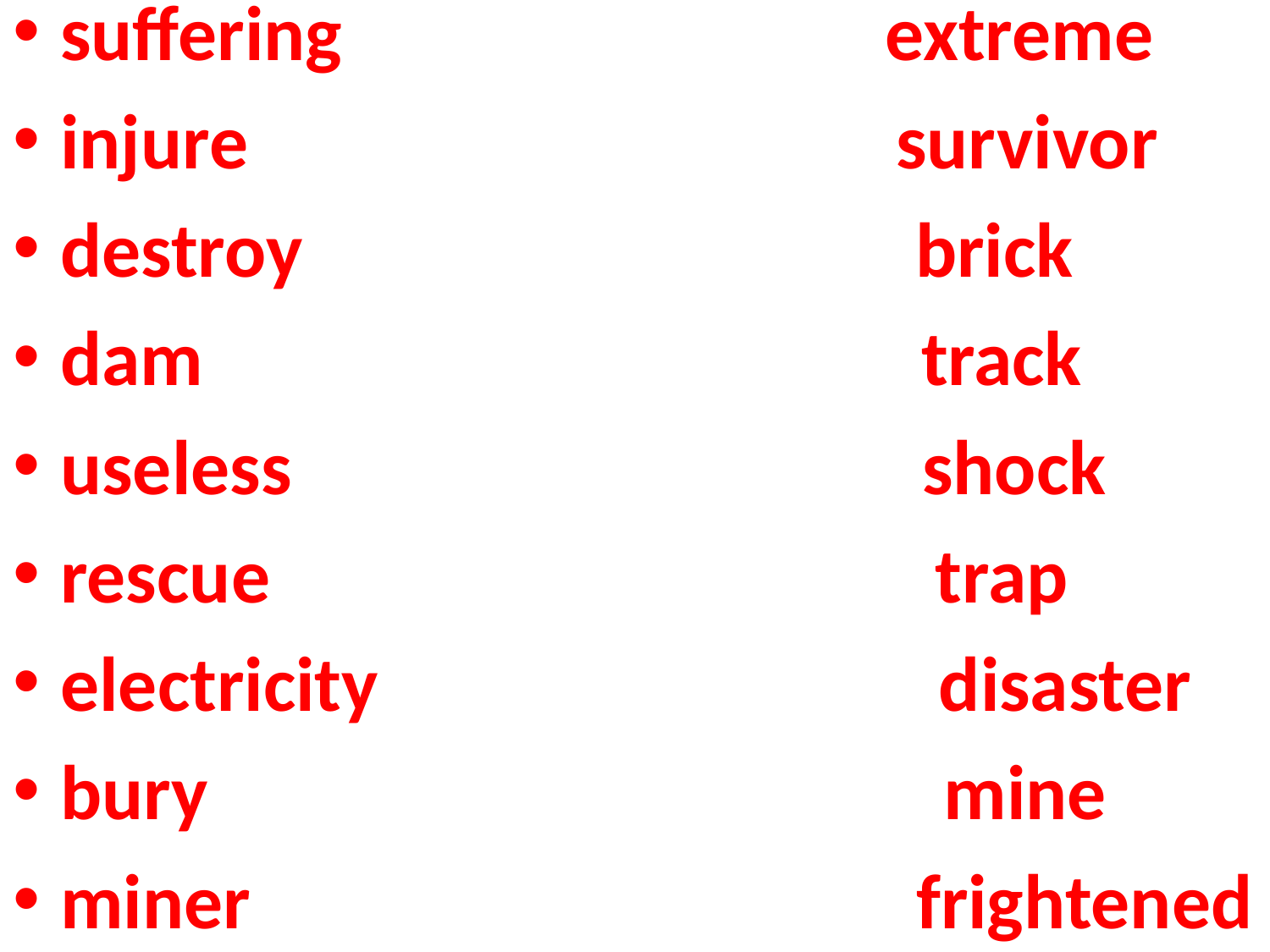

suffering                               extreme
injure                                     survivor
destroy                                   brick
dam                                         track
useless                                    shock
rescue                                      trap
electricity                                disaster
bury                                          mine
miner                                      frightened